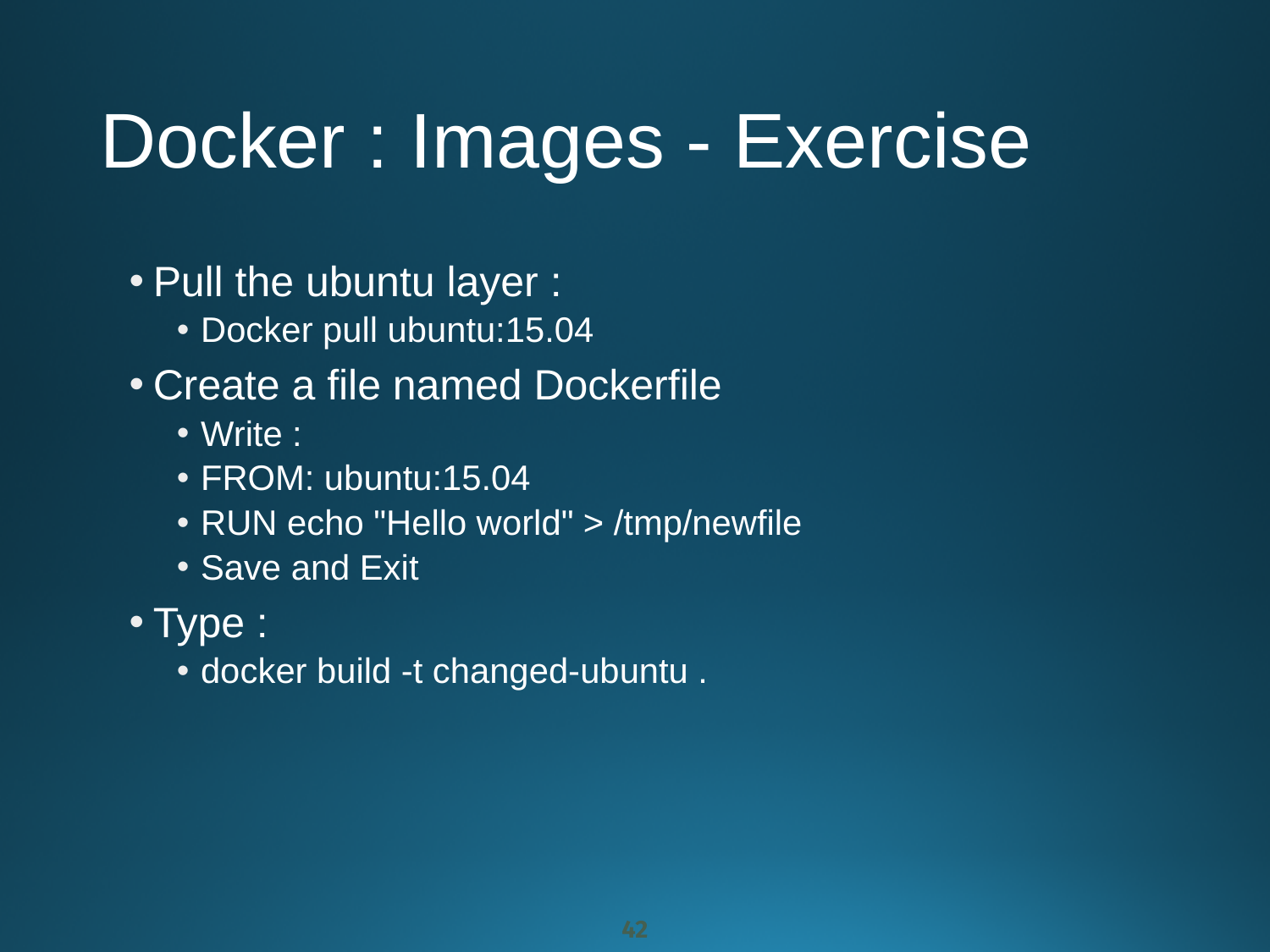

# Docker : Images - Exercise
Pull the ubuntu layer :
Docker pull ubuntu:15.04
Create a file named Dockerfile
Write :
FROM: ubuntu:15.04
RUN echo "Hello world" > /tmp/newfile
Save and Exit
Type :
docker build -t changed-ubuntu .